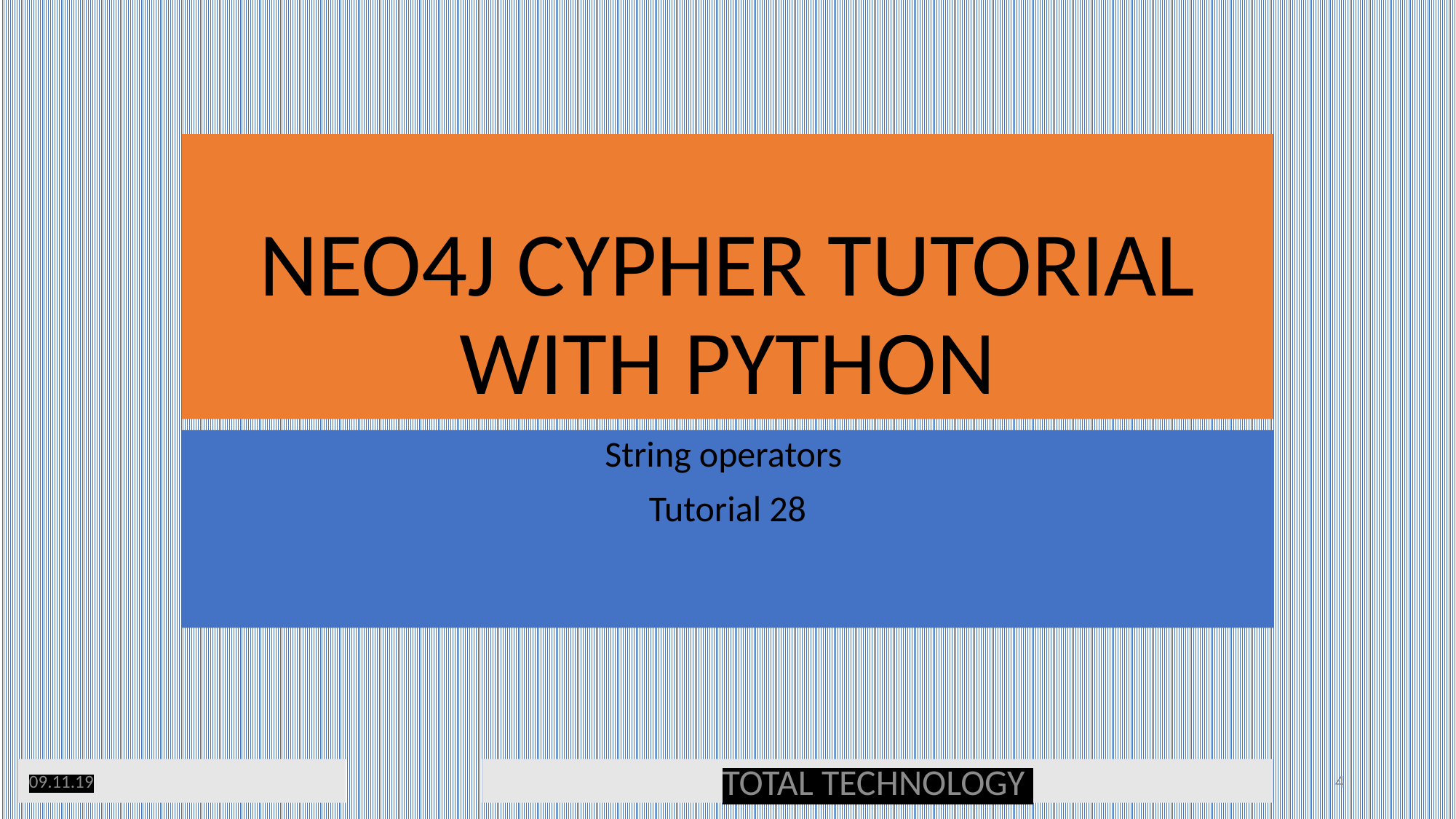

# NEO4J CYPHER TUTORIAL WITH PYTHON
String operators
Tutorial 28

09.11.19
TOTAL TECHNOLOGY
4